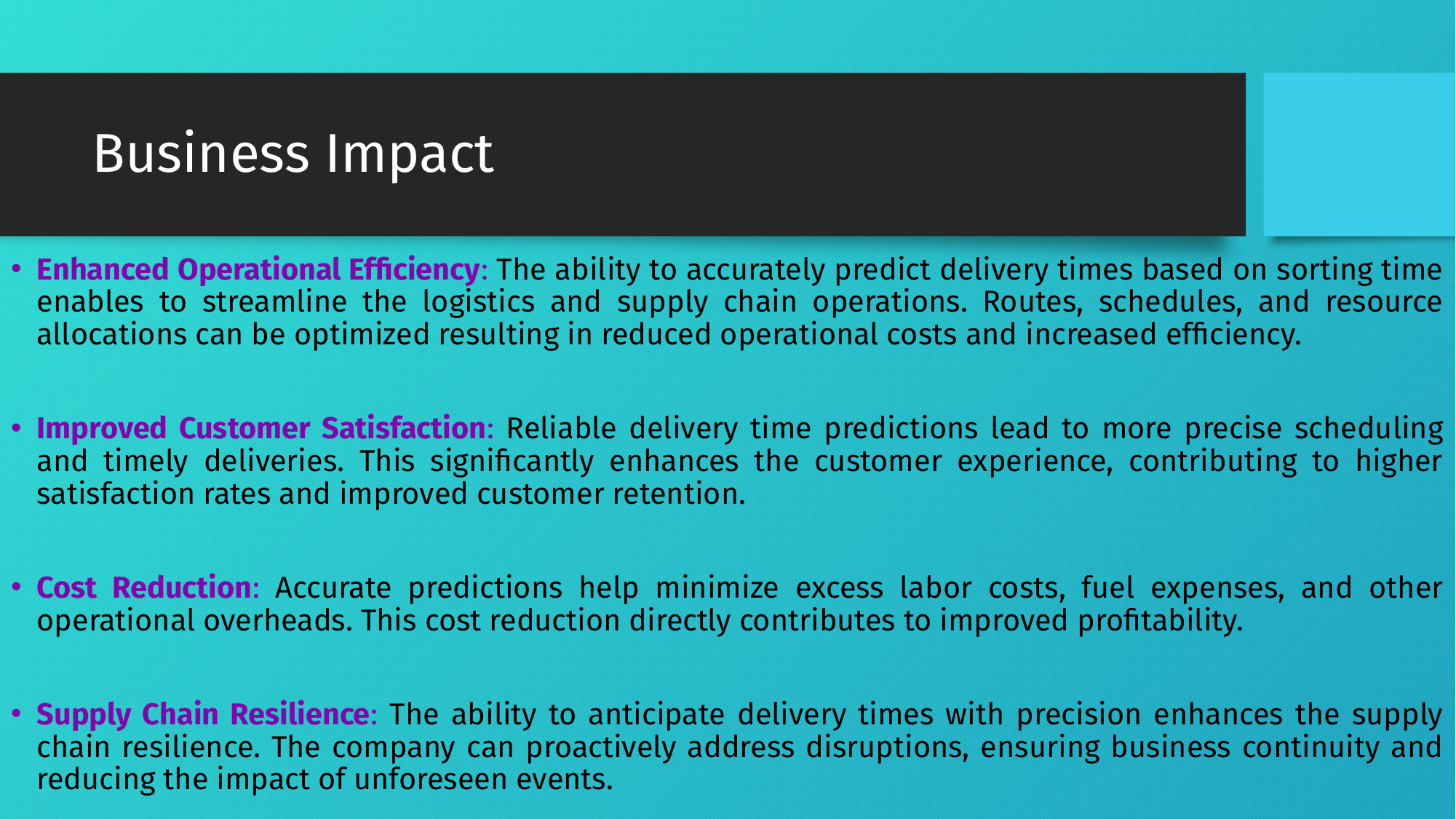

# Business Impact
Enhanced Operational Efficiency: The ability to accurately predict delivery times based on sorting time enables to streamline the logistics and supply chain operations. Routes, schedules, and resource allocations can be optimized resulting in reduced operational costs and increased efficiency.

Improved Customer Satisfaction: Reliable delivery time predictions lead to more precise scheduling and timely deliveries. This significantly enhances the customer experience, contributing to higher satisfaction rates and improved customer retention.

Cost Reduction: Accurate predictions help minimize excess labor costs, fuel expenses, and other operational overheads. This cost reduction directly contributes to improved profitability.

Supply Chain Resilience: The ability to anticipate delivery times with precision enhances the supply chain resilience. The company can proactively address disruptions, ensuring business continuity and reducing the impact of unforeseen events.